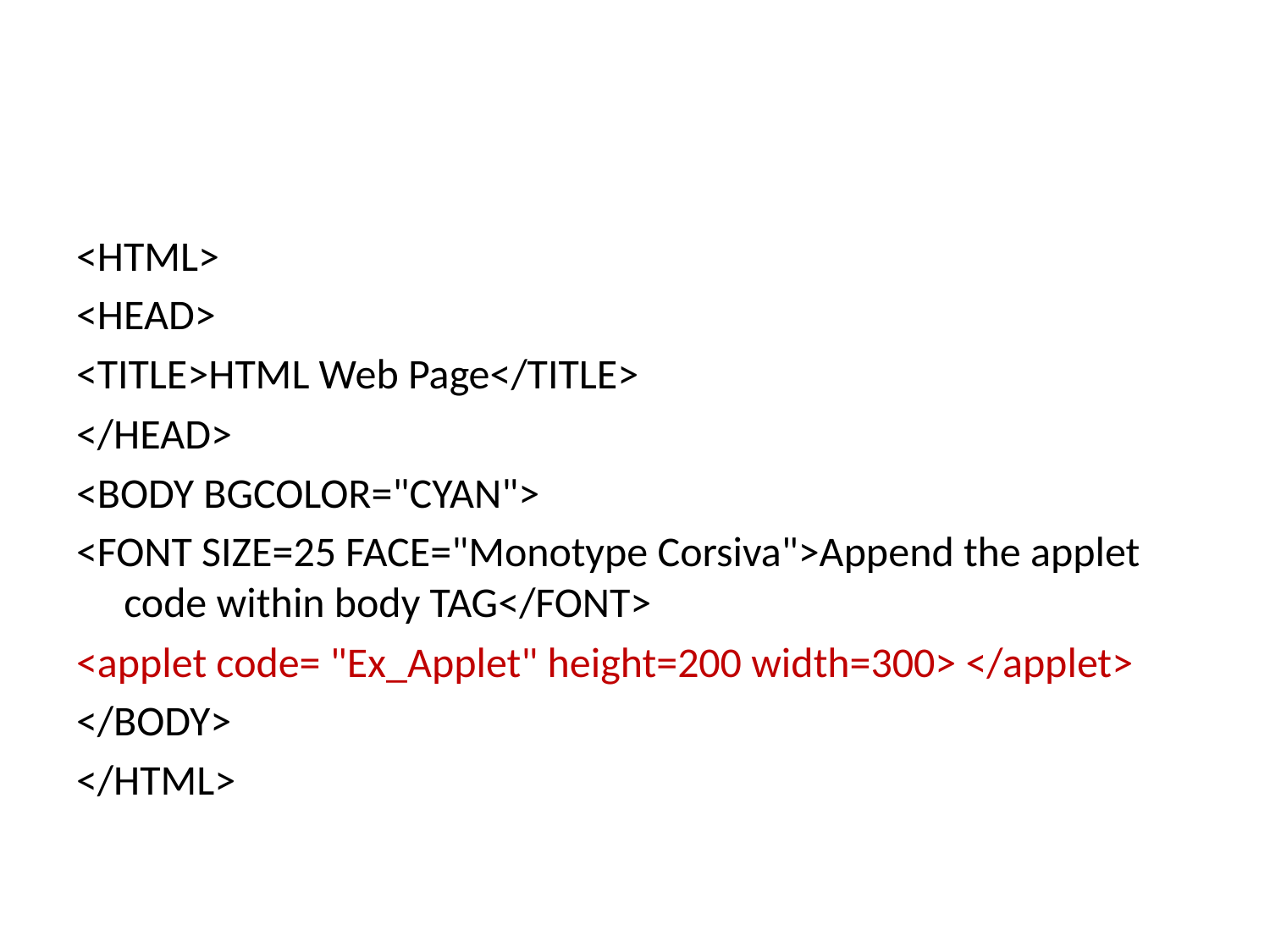

#
<HTML>
<HEAD>
<TITLE>HTML Web Page</TITLE>
</HEAD>
<BODY BGCOLOR="CYAN">
<FONT SIZE=25 FACE="Monotype Corsiva">Append the applet code within body TAG</FONT>
<applet code= "Ex_Applet" height=200 width=300> </applet>
</BODY>
</HTML>